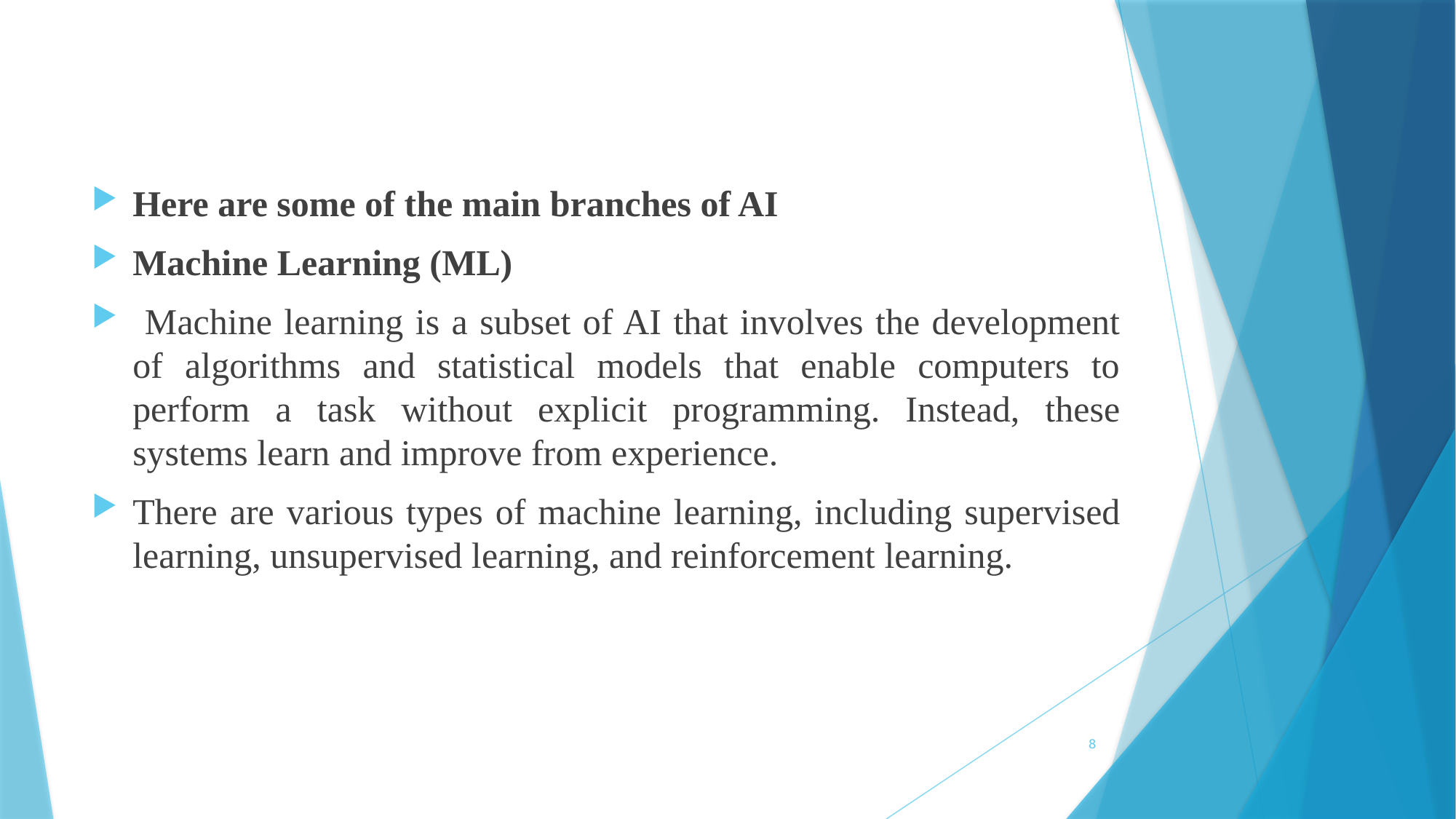

Here are some of the main branches of AI
Machine Learning (ML)
 Machine learning is a subset of AI that involves the development of algorithms and statistical models that enable computers to perform a task without explicit programming. Instead, these systems learn and improve from experience.
There are various types of machine learning, including supervised learning, unsupervised learning, and reinforcement learning.
8